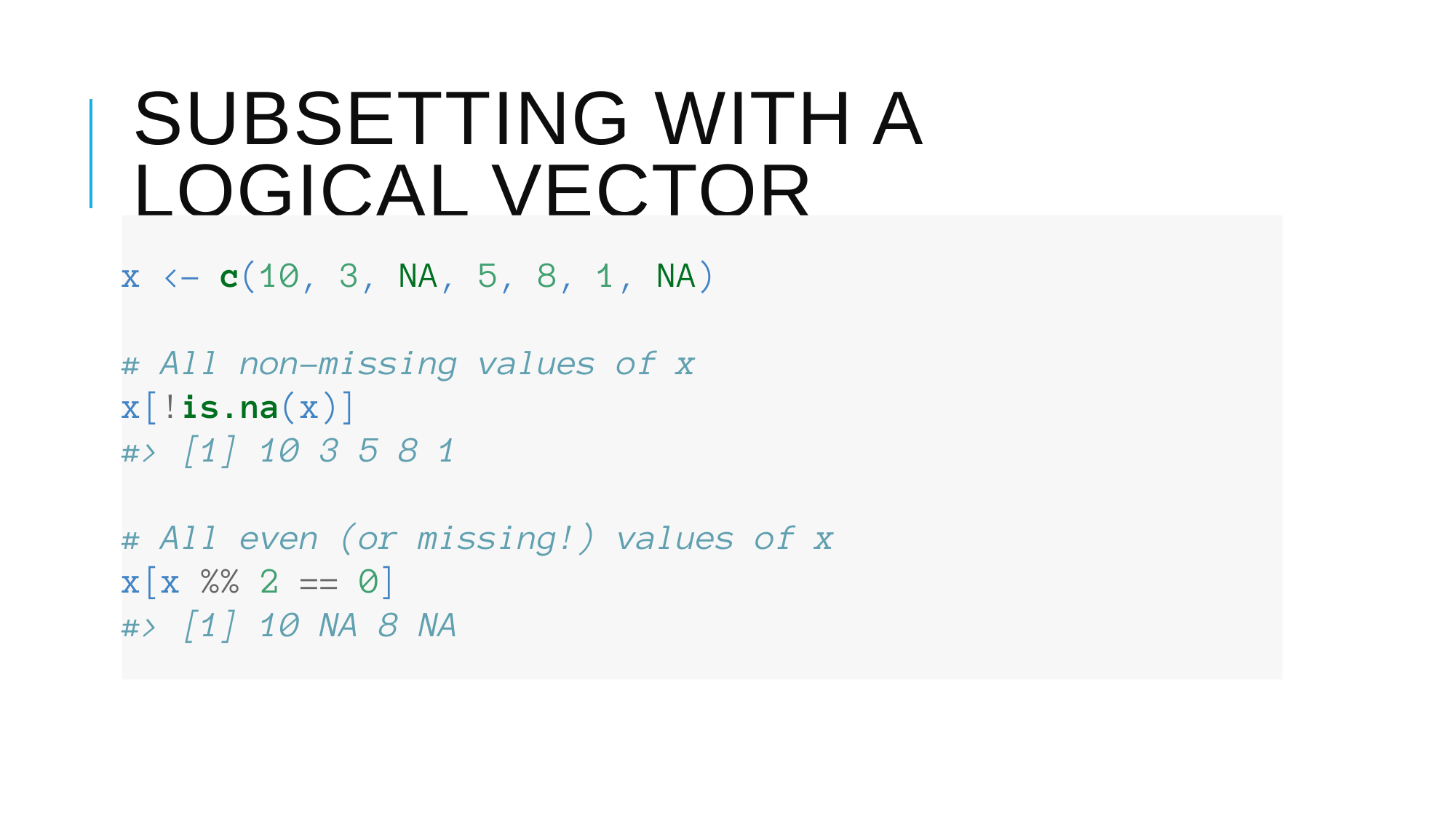

# Subsetting with a logical vector
x <- c(10, 3, NA, 5, 8, 1, NA)

# All non-missing values of x
x[!is.na(x)]
#> [1] 10 3 5 8 1

# All even (or missing!) values of x
x[x %% 2 == 0]
#> [1] 10 NA 8 NA